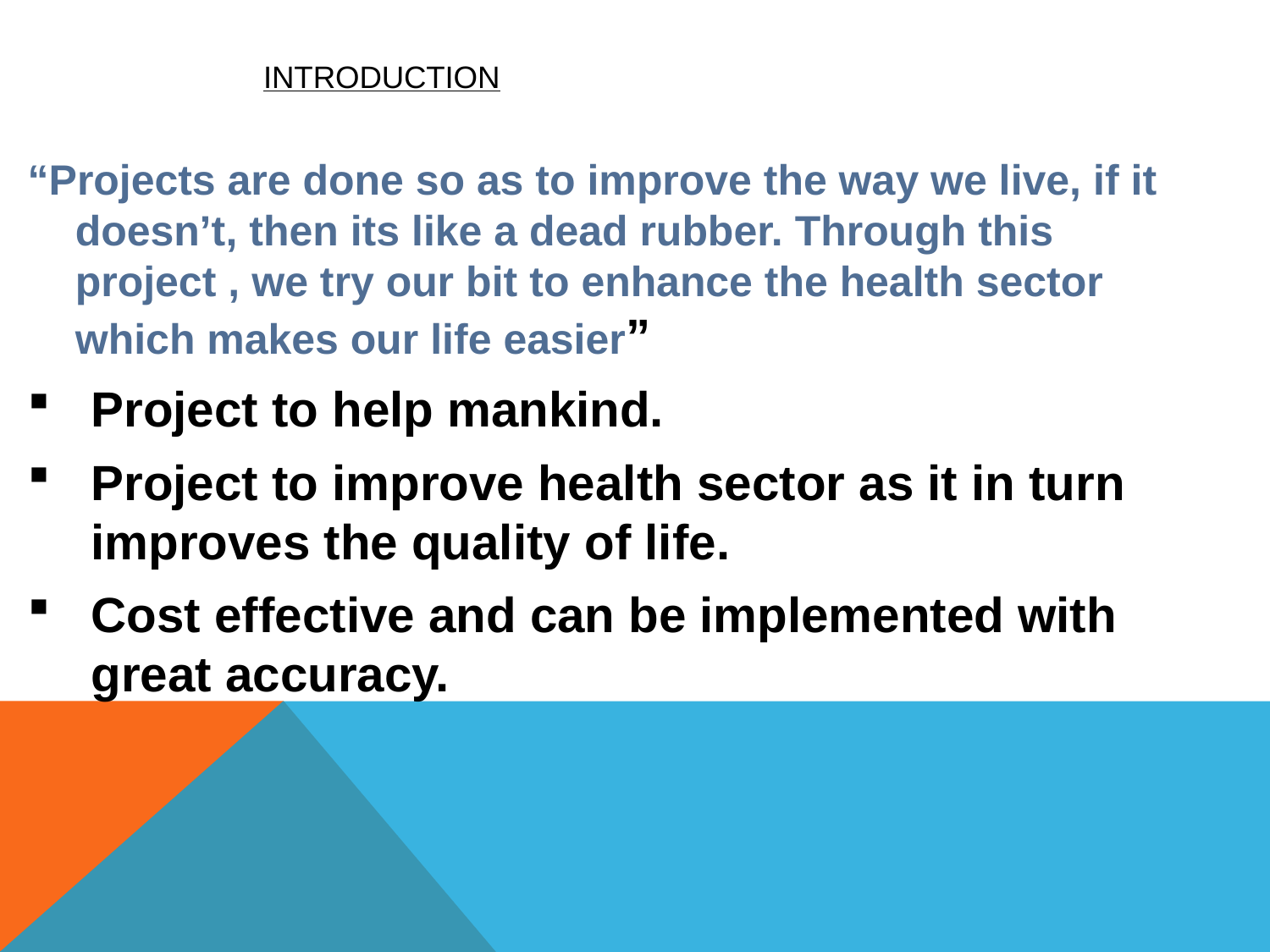

# INTRODUCTION
“Projects are done so as to improve the way we live, if it doesn’t, then its like a dead rubber. Through this project , we try our bit to enhance the health sector which makes our life easier”
Project to help mankind.
Project to improve health sector as it in turn improves the quality of life.
Cost effective and can be implemented with great accuracy.